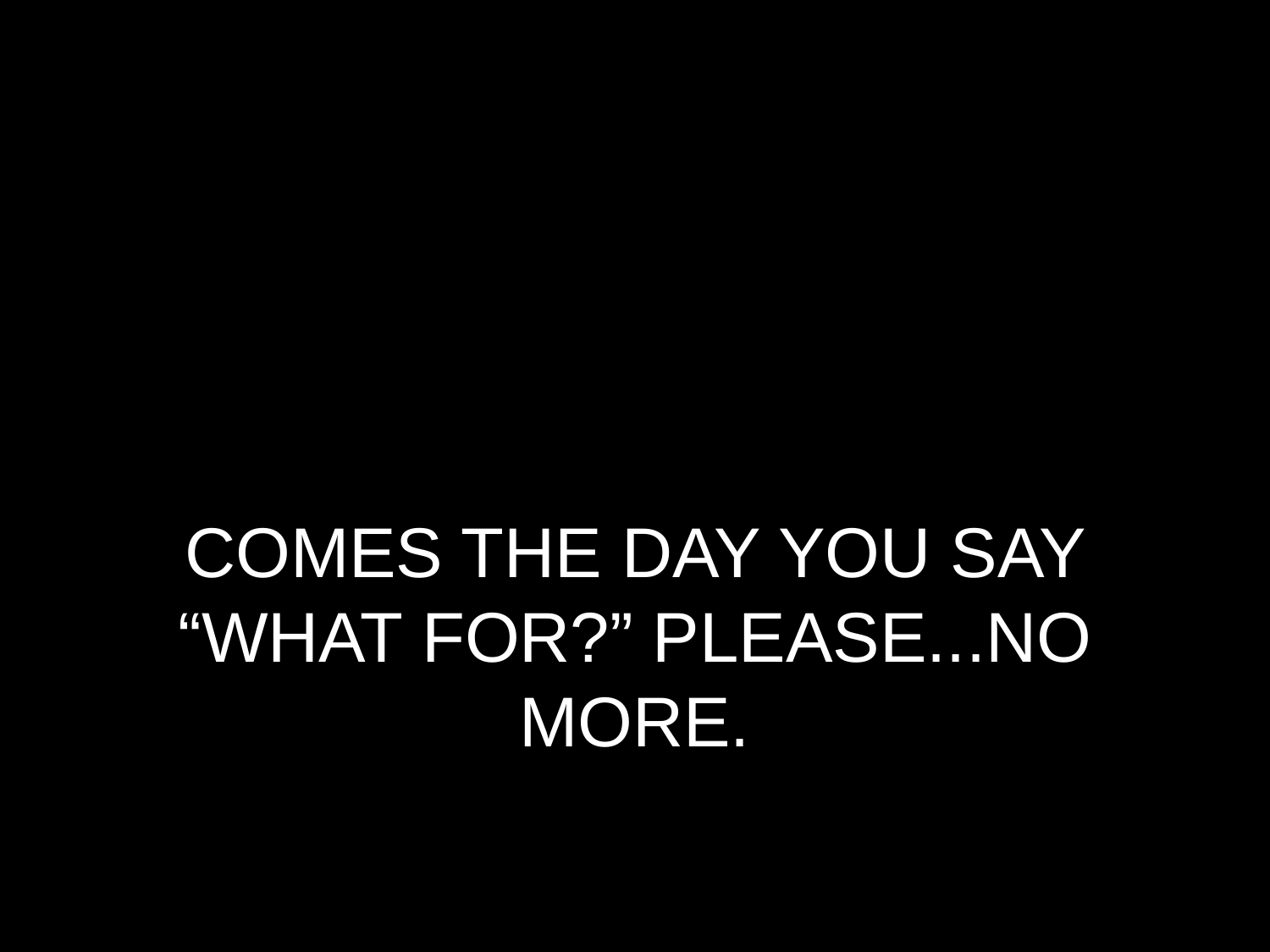

# COMES THE DAY YOU SAY “WHAT FOR?” PLEASE...NO MORE.